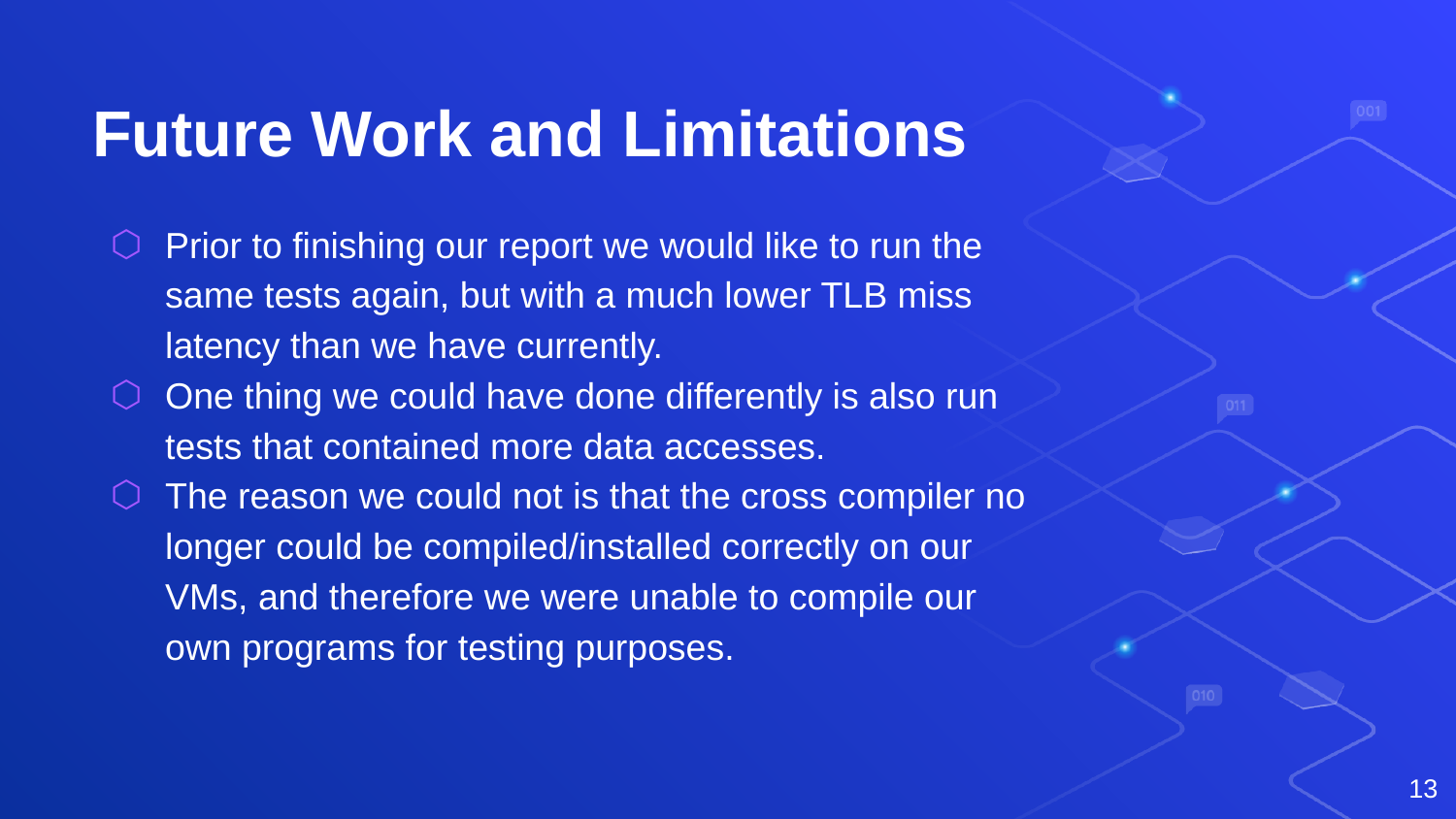

# Future Work and Limitations
Prior to finishing our report we would like to run the same tests again, but with a much lower TLB miss latency than we have currently.
One thing we could have done differently is also run tests that contained more data accesses.
The reason we could not is that the cross compiler no longer could be compiled/installed correctly on our VMs, and therefore we were unable to compile our own programs for testing purposes.
13